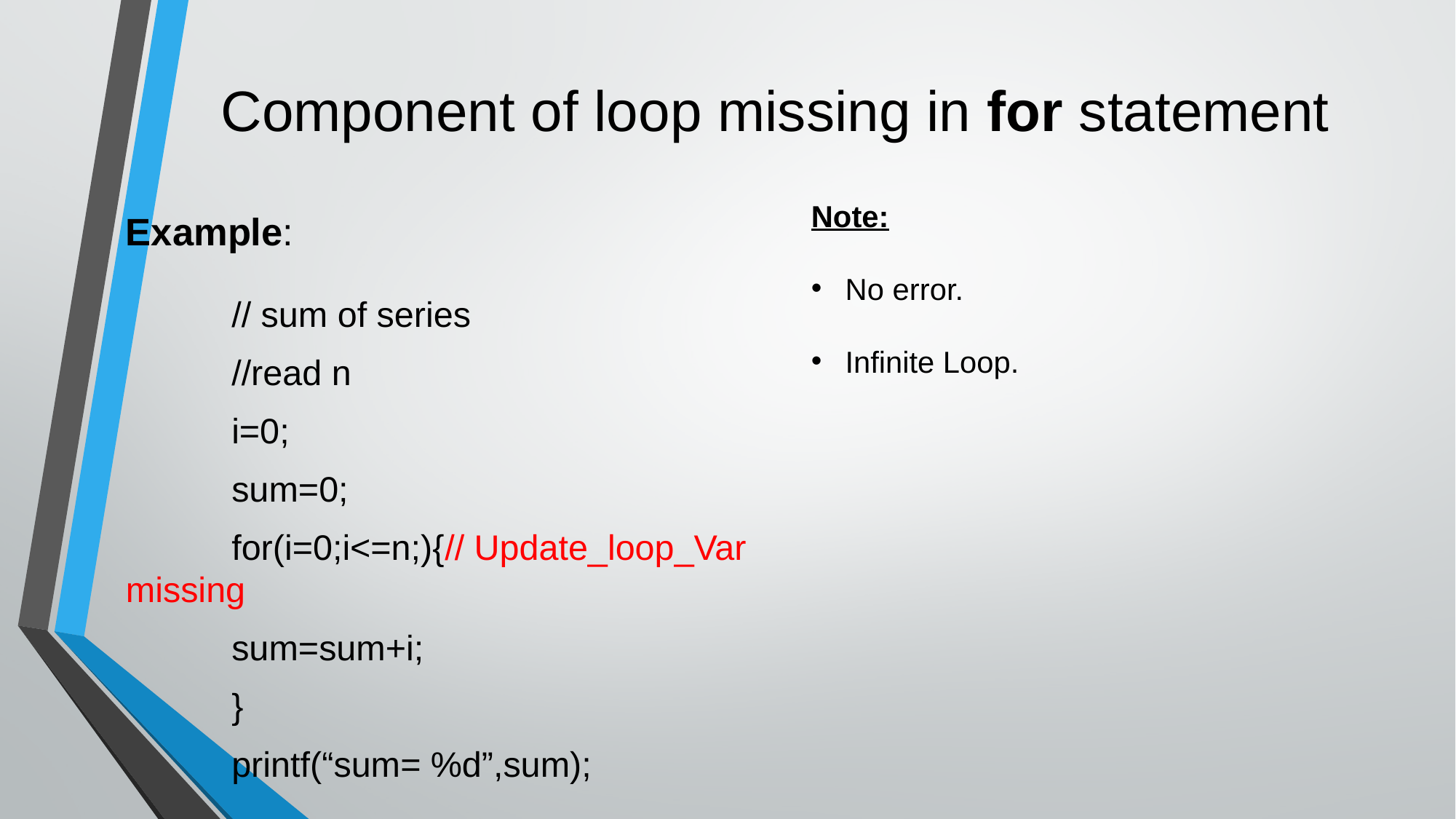

# Component of loop missing in for statement
Example:
	// sum of series
	//read n
	i=0;
	sum=0;
	for(i=0;i<=n;){// Update_loop_Var missing
			sum=sum+i;
	}
	printf(“sum= %d”,sum);

Note:

No error.

Infinite Loop.